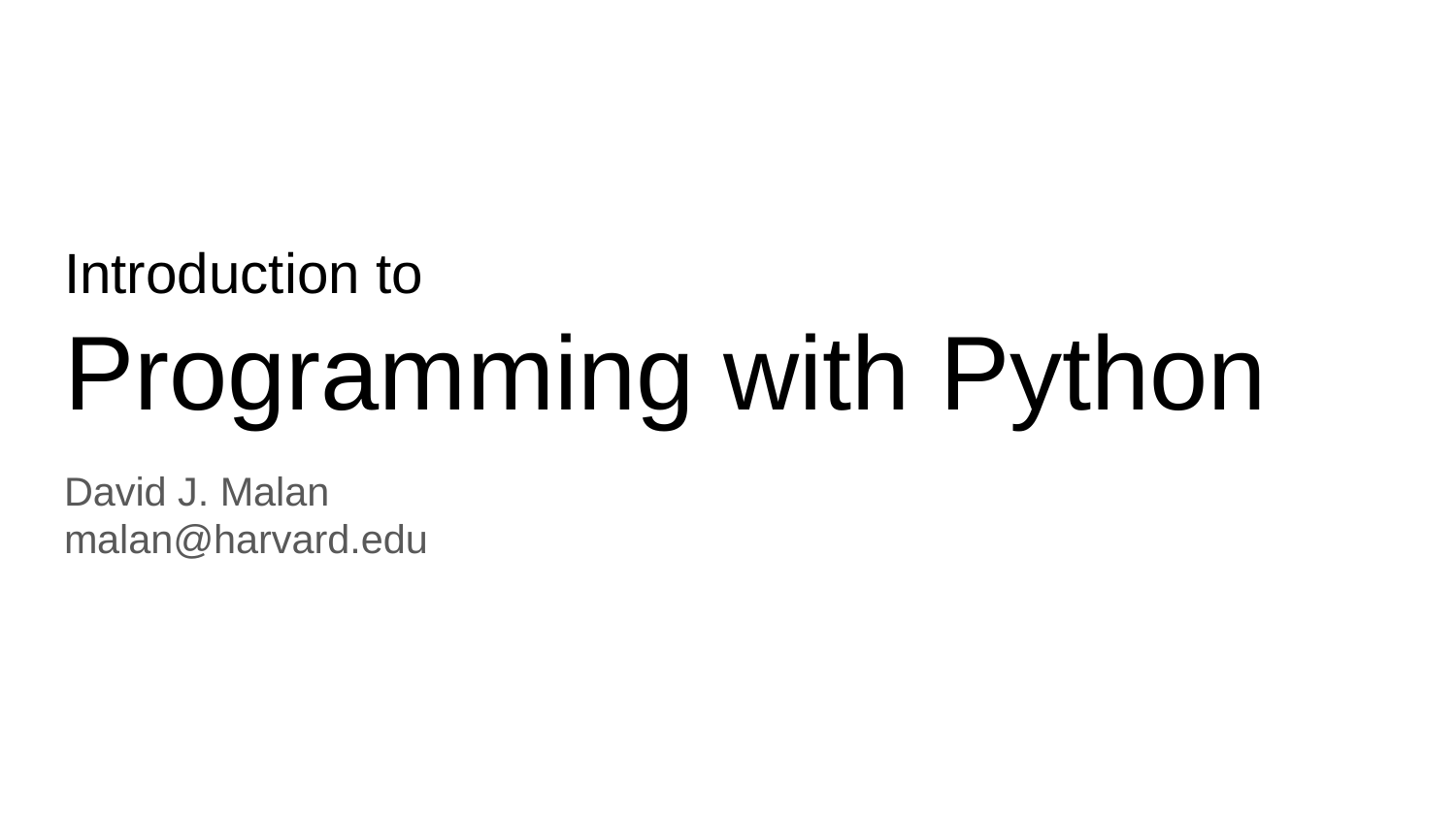

# Introduction to
Programming with Python
David J. Malan
malan@harvard.edu